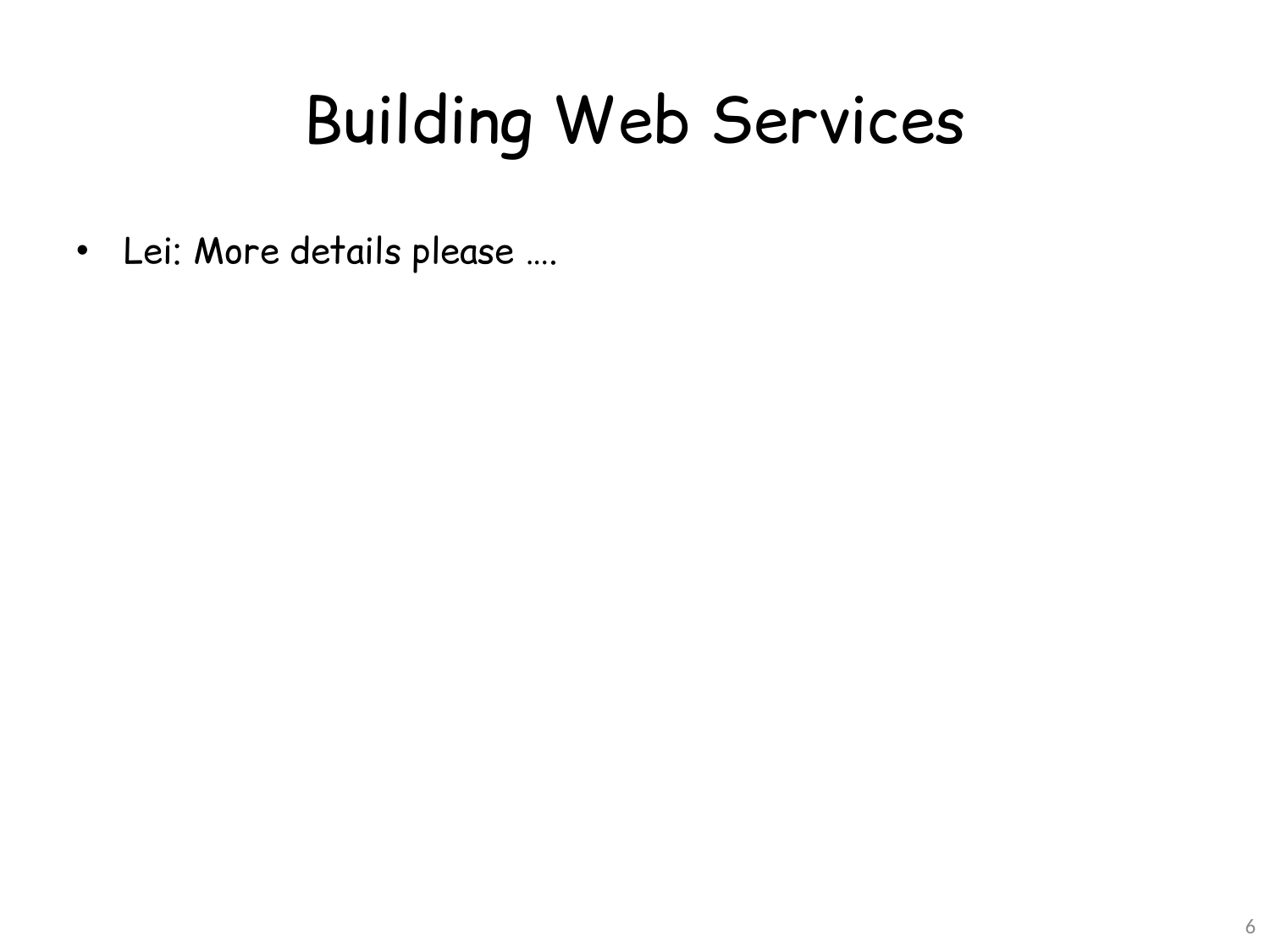

# Building Web Services
Lei: More details please ….
6